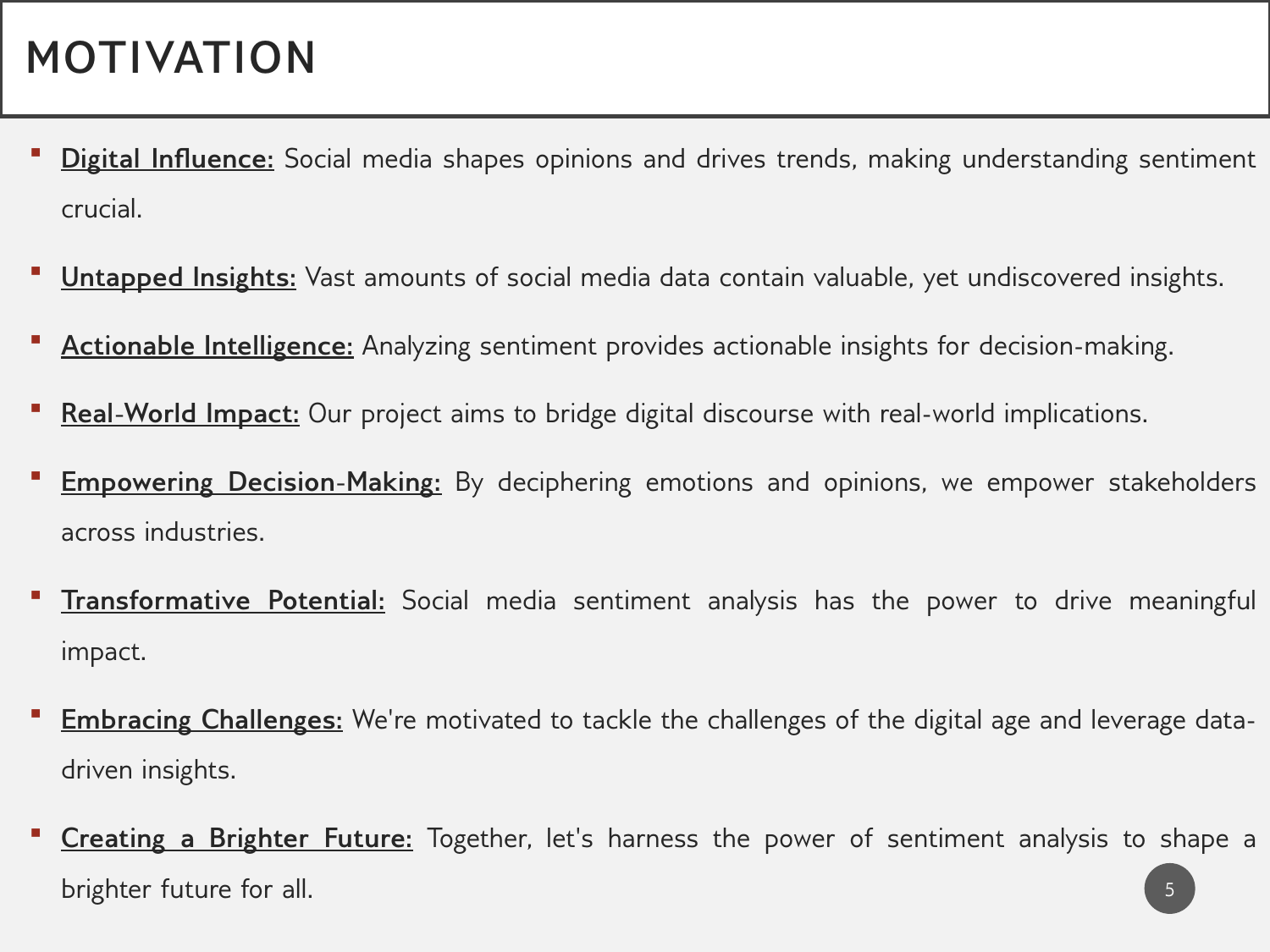

Motivation
Digital Influence: Social media shapes opinions and drives trends, making understanding sentiment crucial.
Untapped Insights: Vast amounts of social media data contain valuable, yet undiscovered insights.
Actionable Intelligence: Analyzing sentiment provides actionable insights for decision-making.
Real-World Impact: Our project aims to bridge digital discourse with real-world implications.
Empowering Decision-Making: By deciphering emotions and opinions, we empower stakeholders across industries.
Transformative Potential: Social media sentiment analysis has the power to drive meaningful impact.
Embracing Challenges: We're motivated to tackle the challenges of the digital age and leverage data-driven insights.
Creating a Brighter Future: Together, let's harness the power of sentiment analysis to shape a brighter future for all.
5